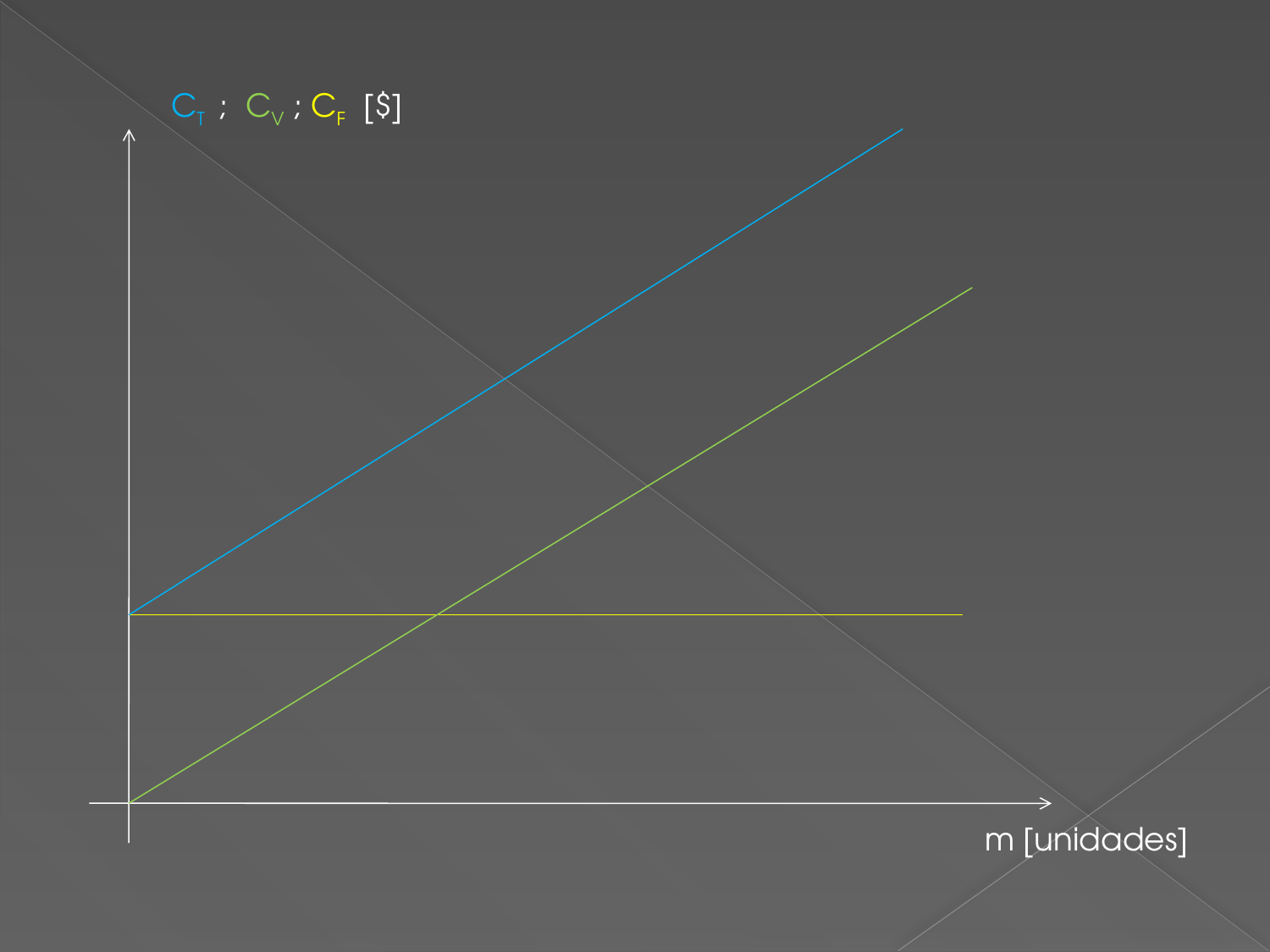

CT  ;  CV ; CF  [$]
m [unidades]